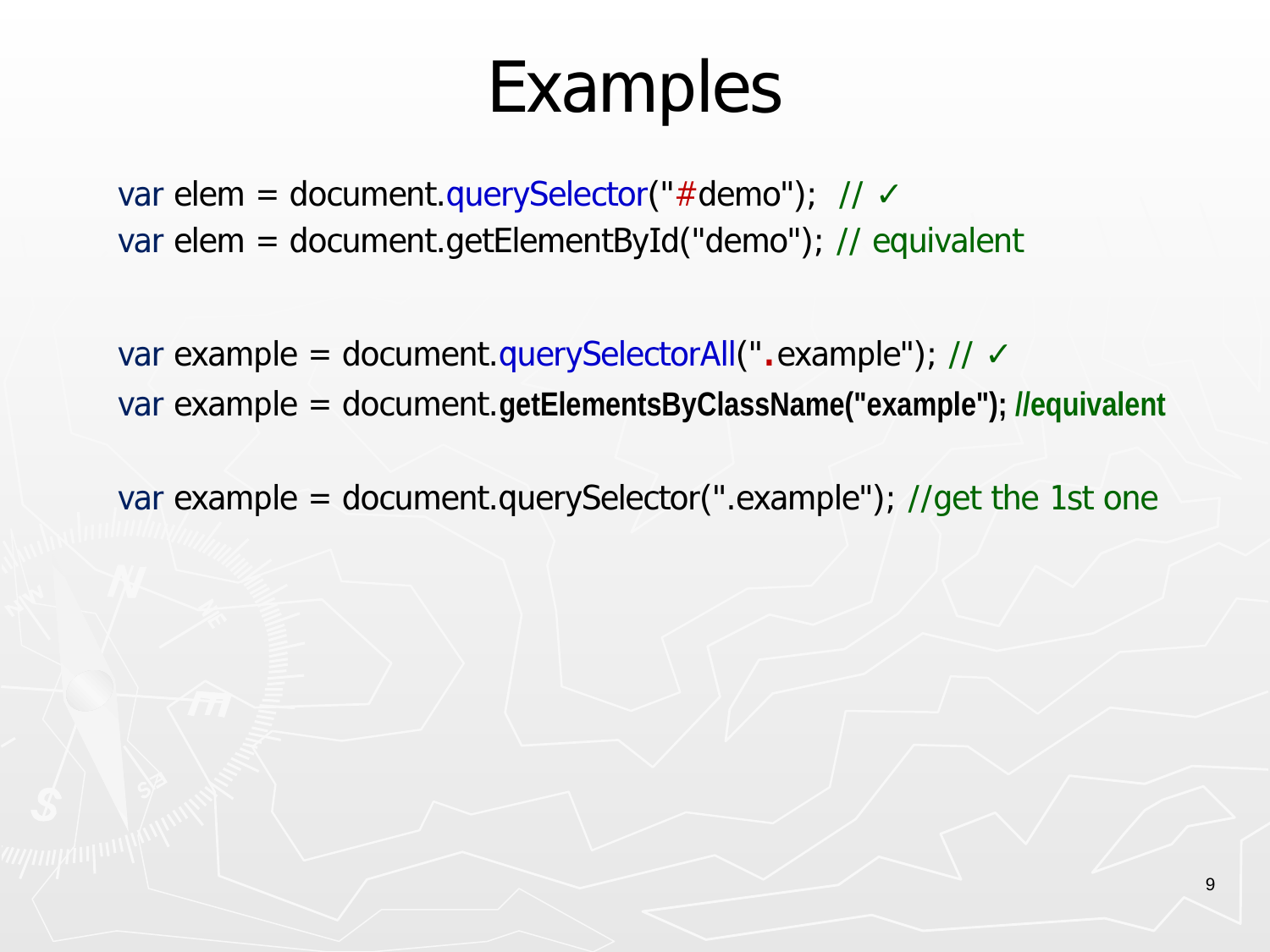

# Examples
var elem = document.querySelector("#demo");  // ✓
var elem = document.getElementById("demo"); // equivalent

var example = document.querySelectorAll(".example"); // ✓
var example = document.getElementsByClassName("example"); //equivalent

var example = document.querySelector(".example"); //get the 1st one

9